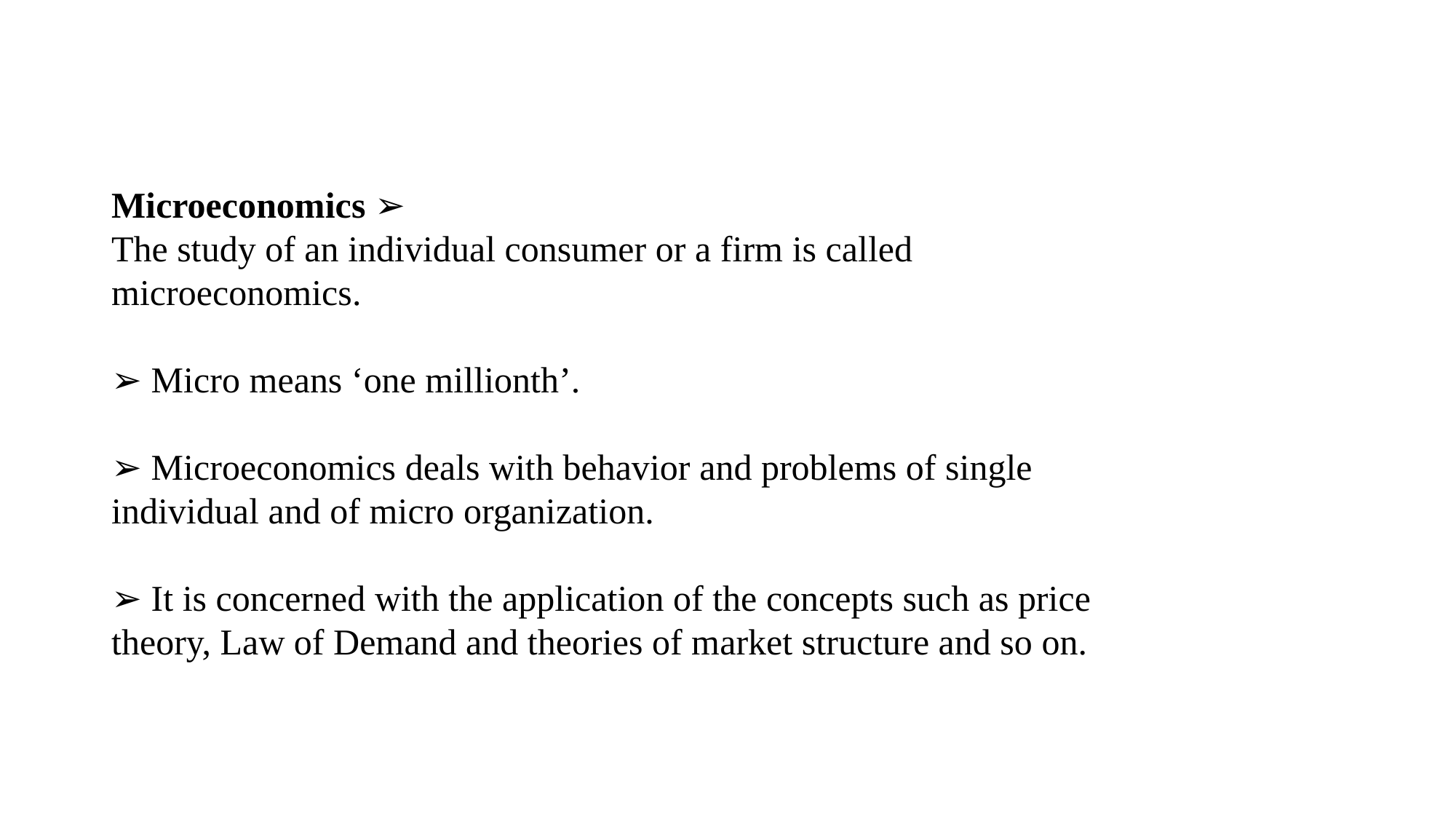

Microeconomics ➢
The study of an individual consumer or a firm is called microeconomics.

➢ Micro means ‘one millionth’.

➢ Microeconomics deals with behavior and problems of single individual and of micro organization.

➢ It is concerned with the application of the concepts such as price theory, Law of Demand and theories of market structure and so on.